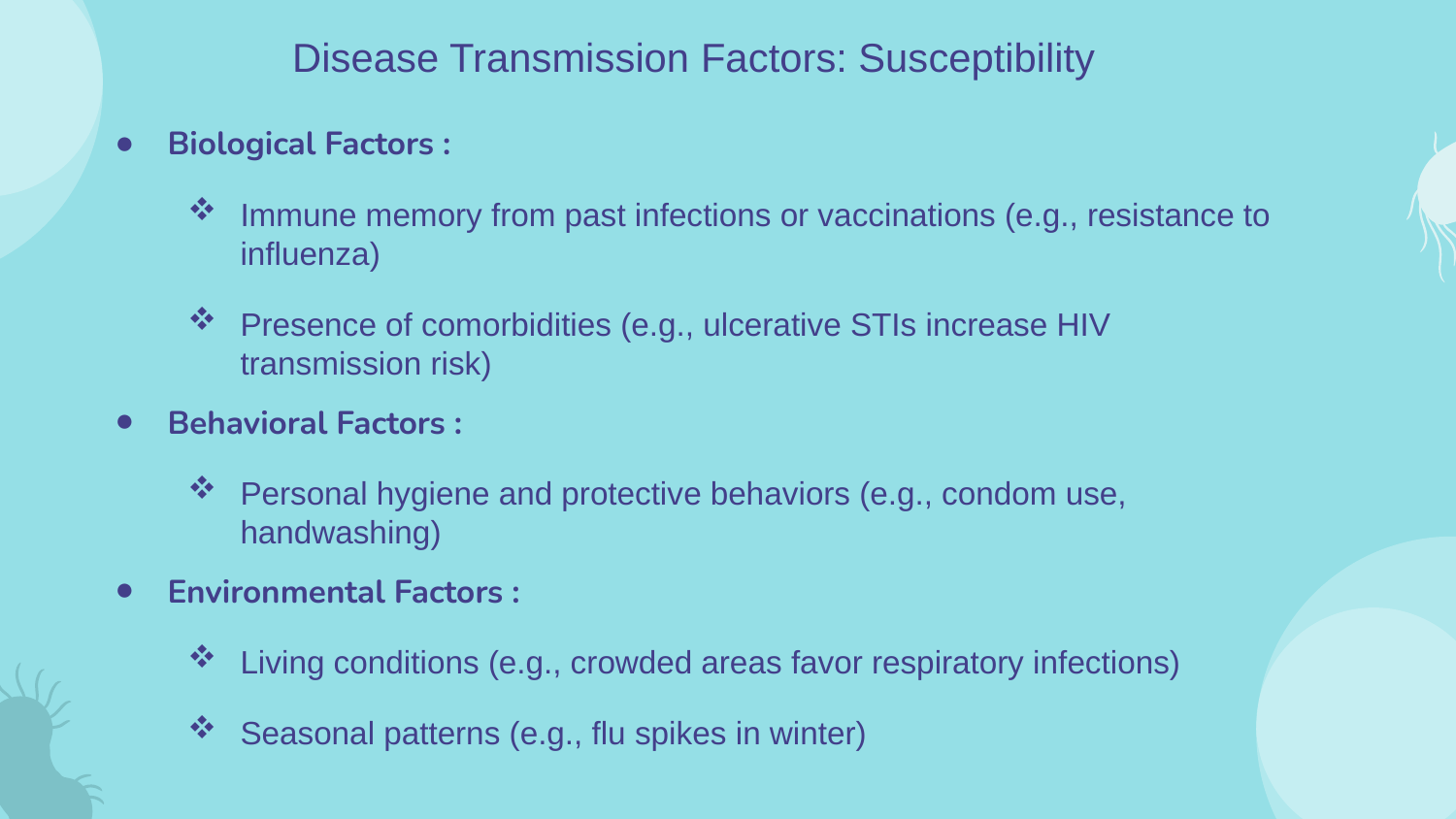

# Disease Transmission Factors: Susceptibility
Biological Factors :
Immune memory from past infections or vaccinations (e.g., resistance to influenza)
Presence of comorbidities (e.g., ulcerative STIs increase HIV transmission risk)
Behavioral Factors :
Personal hygiene and protective behaviors (e.g., condom use, handwashing)
Environmental Factors :
Living conditions (e.g., crowded areas favor respiratory infections)
Seasonal patterns (e.g., flu spikes in winter)